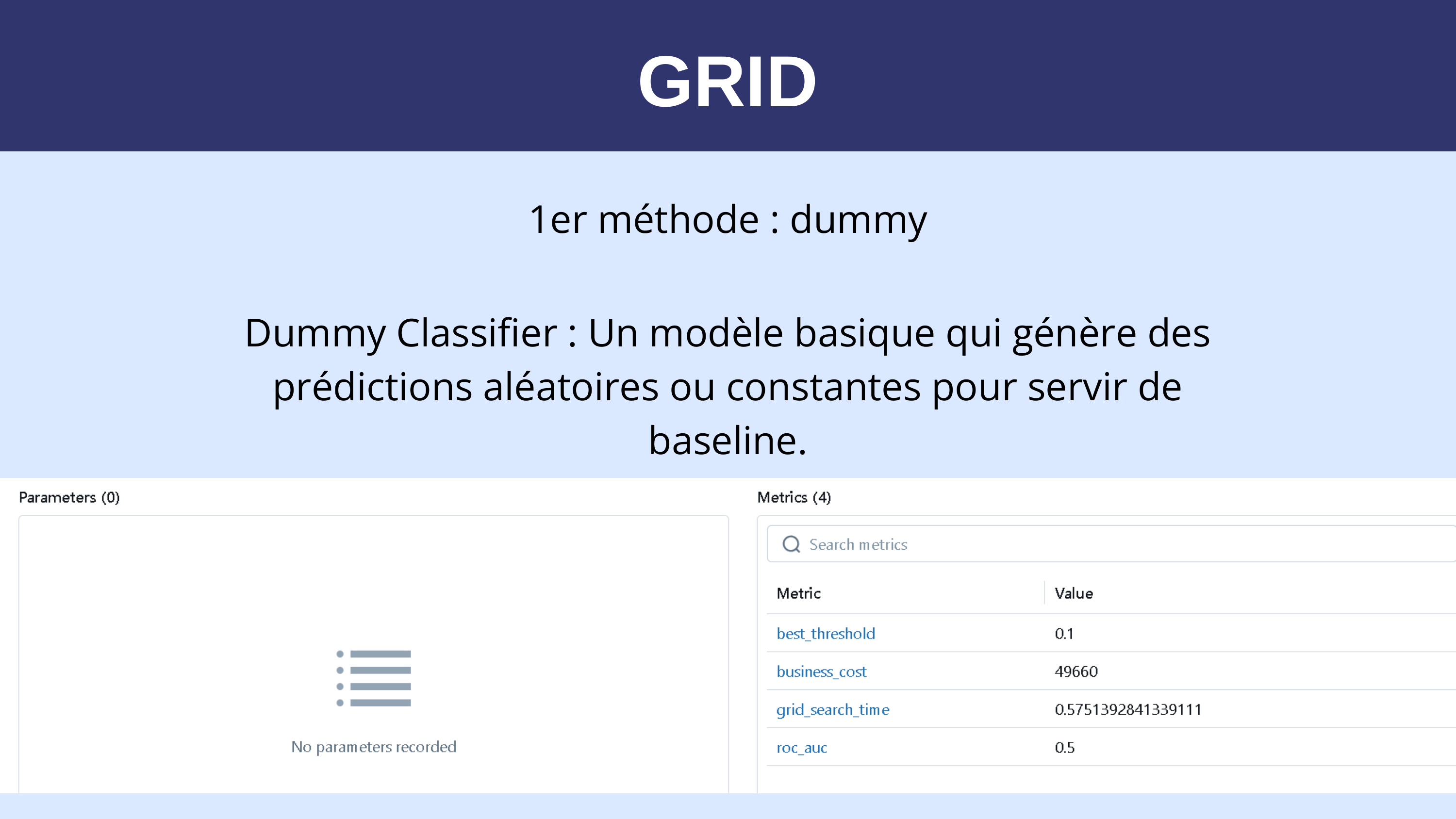

GRID
1er méthode : dummy
Dummy Classifier : Un modèle basique qui génère des prédictions aléatoires ou constantes pour servir de baseline.